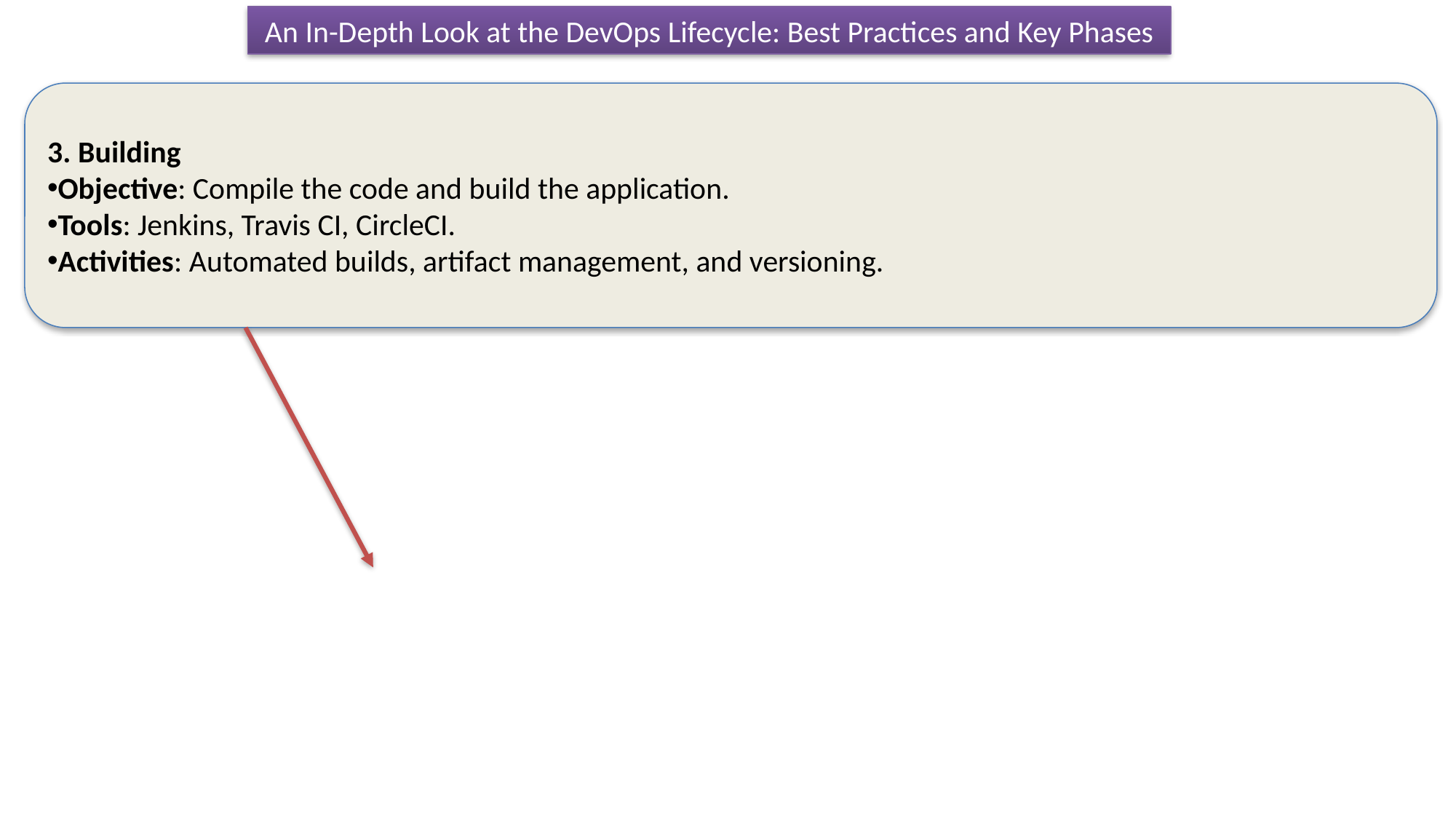

An In-Depth Look at the DevOps Lifecycle: Best Practices and Key Phases

3. Building
Objective: Compile the code and build the application.
Tools: Jenkins, Travis CI, CircleCI.
Activities: Automated builds, artifact management, and versioning.